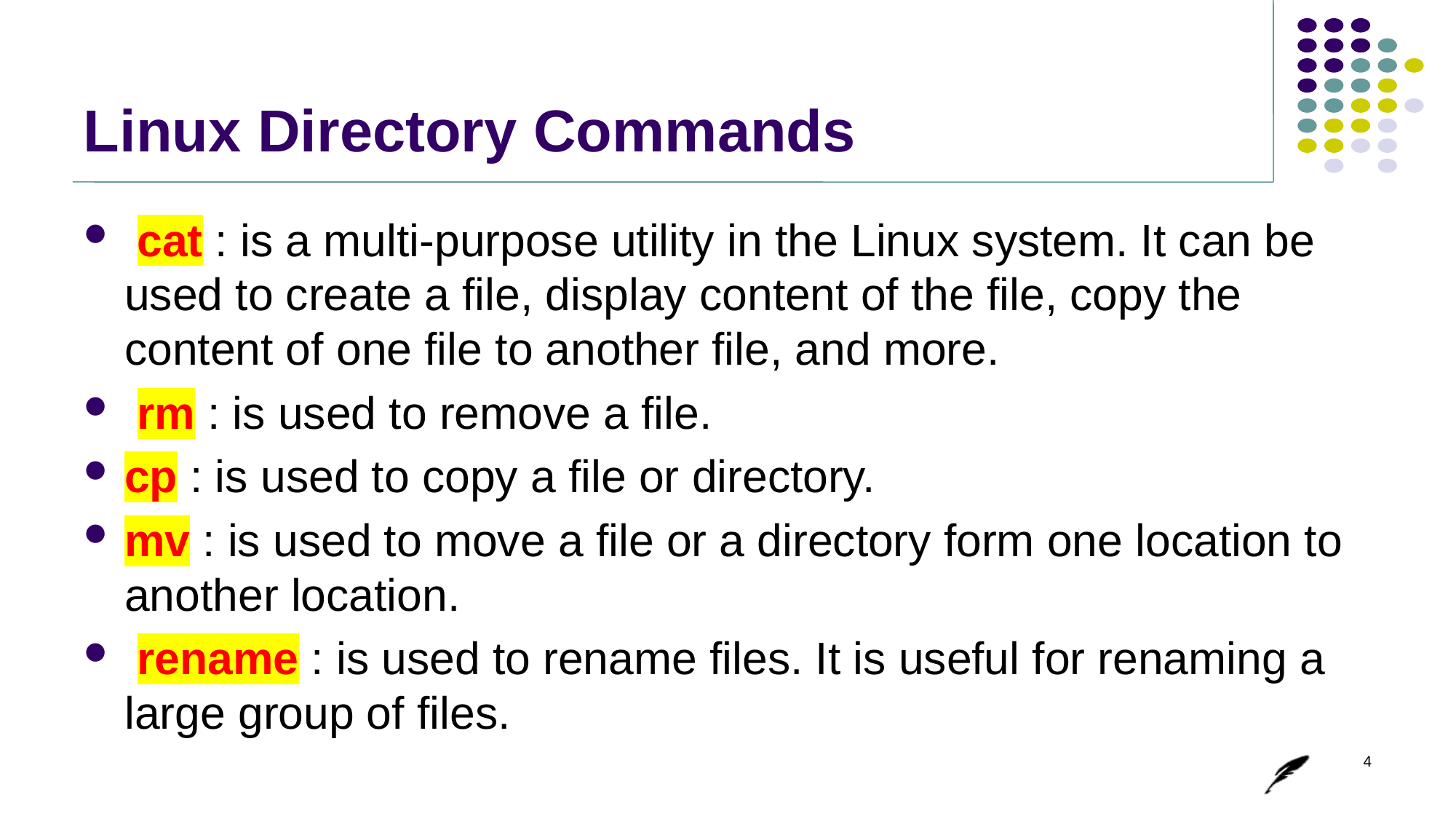

# Linux Directory Commands
 cat : is a multi-purpose utility in the Linux system. It can be used to create a file, display content of the file, copy the content of one file to another file, and more.
 rm : is used to remove a file.
cp : is used to copy a file or directory.
mv : is used to move a file or a directory form one location to another location.
 rename : is used to rename files. It is useful for renaming a large group of files.
4